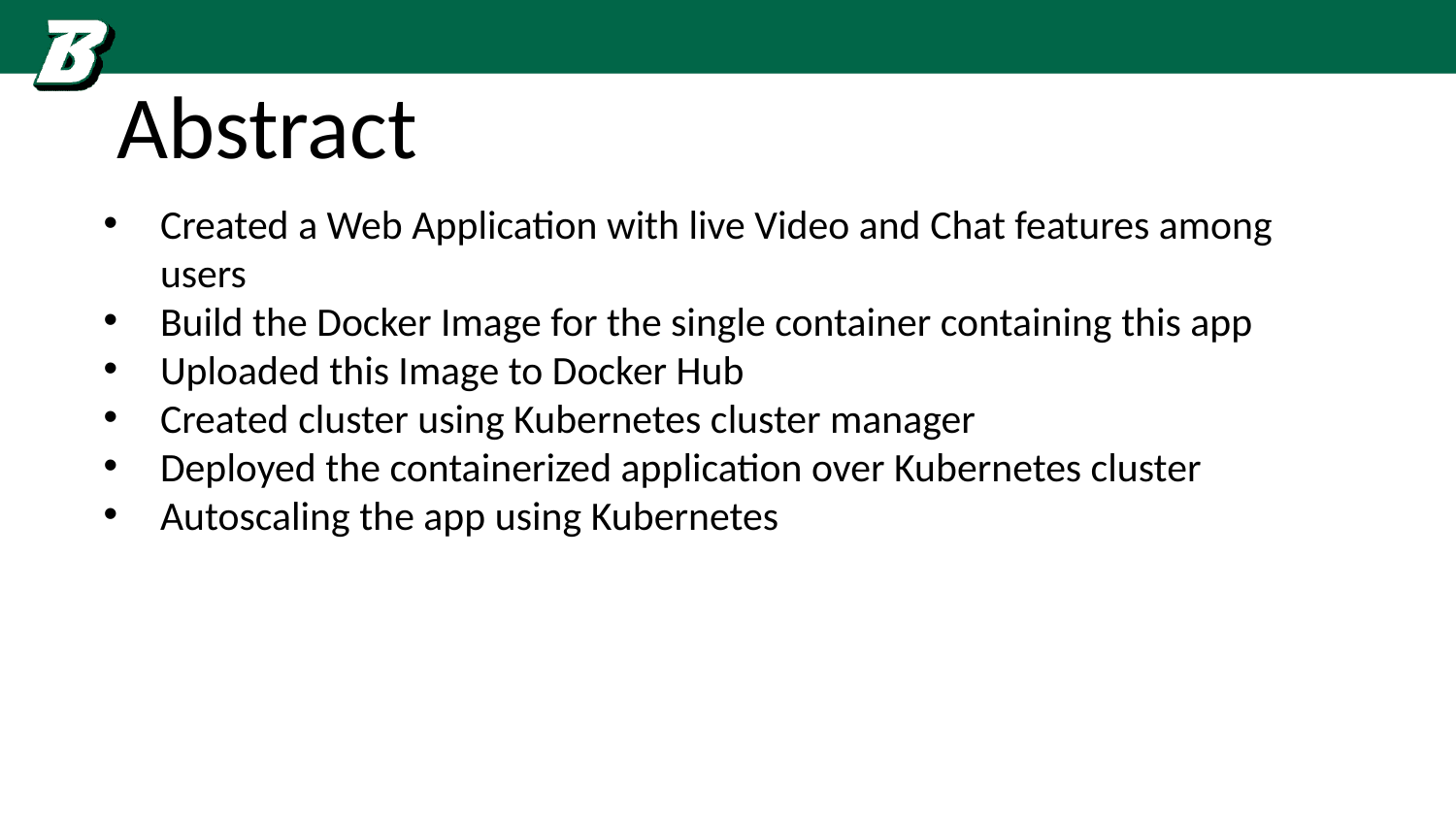

# Abstract
Created a Web Application with live Video and Chat features among users
Build the Docker Image for the single container containing this app
Uploaded this Image to Docker Hub
Created cluster using Kubernetes cluster manager
Deployed the containerized application over Kubernetes cluster
Autoscaling the app using Kubernetes